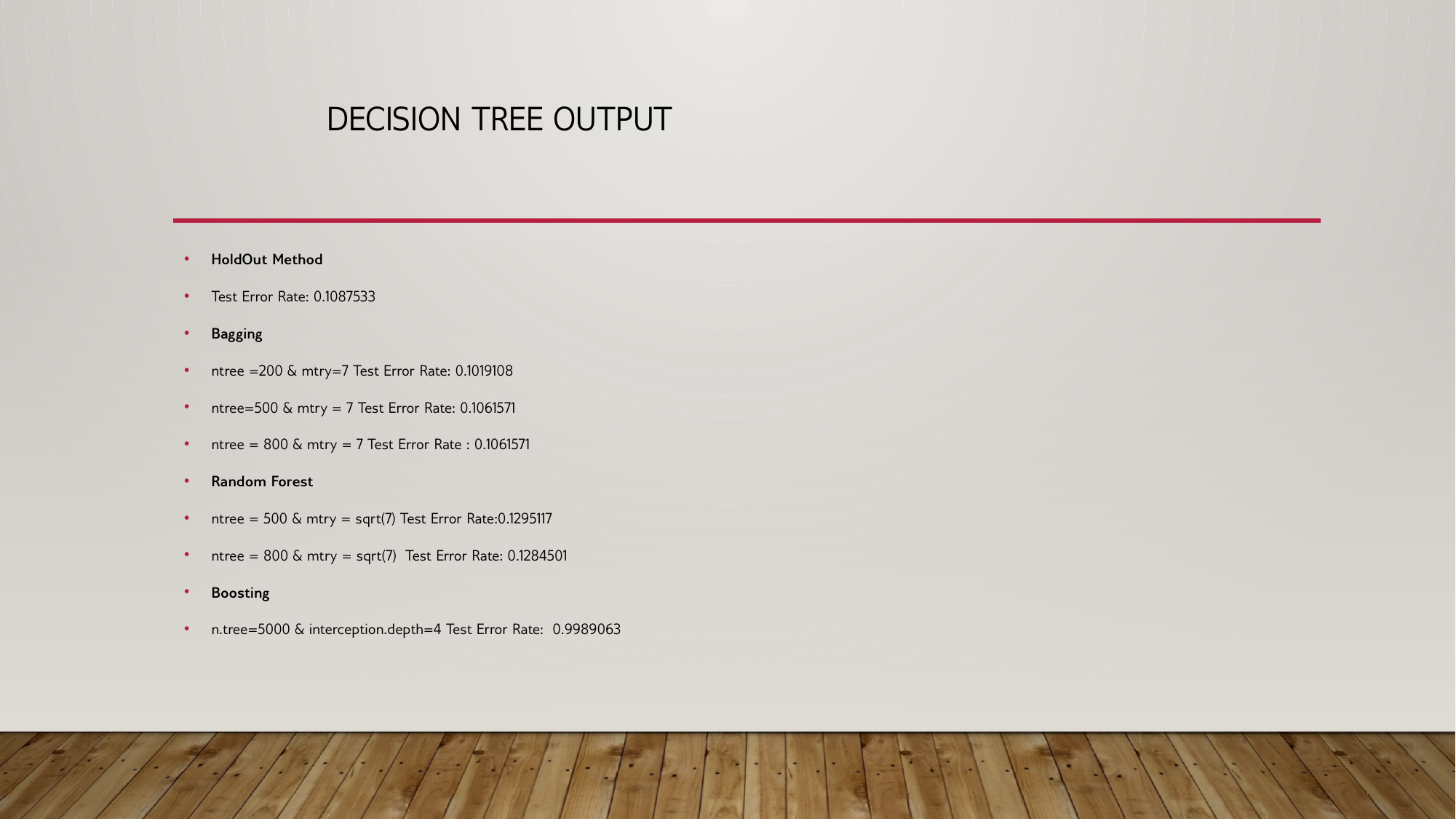

# Decision Tree Output
HoldOut Method
Test Error Rate: 0.1087533
Bagging
ntree =200 & mtry=7 Test Error Rate: 0.1019108
ntree=500 & mtry = 7 Test Error Rate: 0.1061571
ntree = 800 & mtry = 7 Test Error Rate : 0.1061571
Random Forest
ntree = 500 & mtry = sqrt(7) Test Error Rate:0.1295117
ntree = 800 & mtry = sqrt(7)  Test Error Rate: 0.1284501
Boosting
n.tree=5000 & interception.depth=4 Test Error Rate:  0.9989063